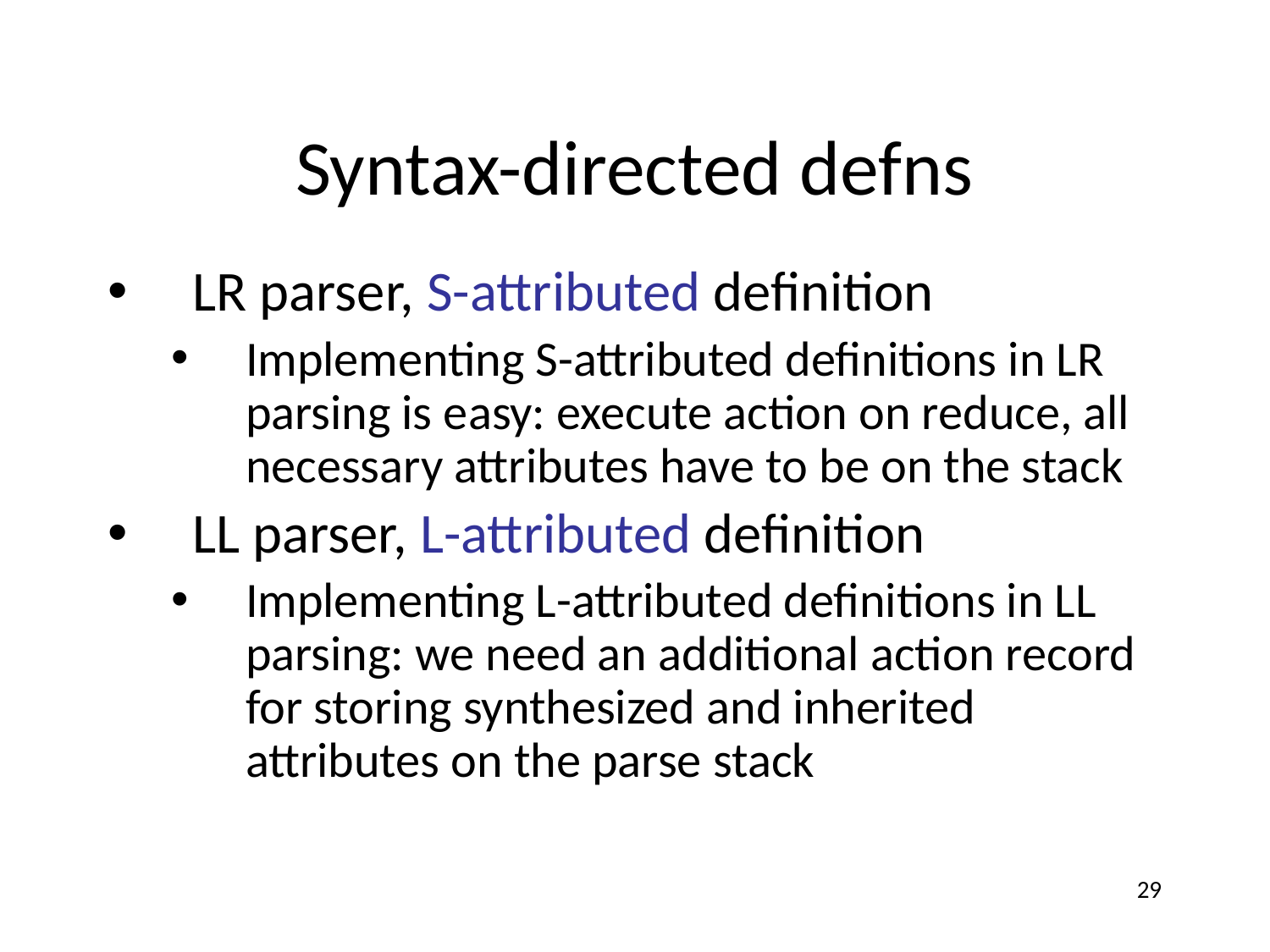

# Syntax-directed defns
LR parser, S-attributed definition
Implementing S-attributed definitions in LR parsing is easy: execute action on reduce, all necessary attributes have to be on the stack
LL parser, L-attributed definition
Implementing L-attributed definitions in LL parsing: we need an additional action record for storing synthesized and inherited attributes on the parse stack
29